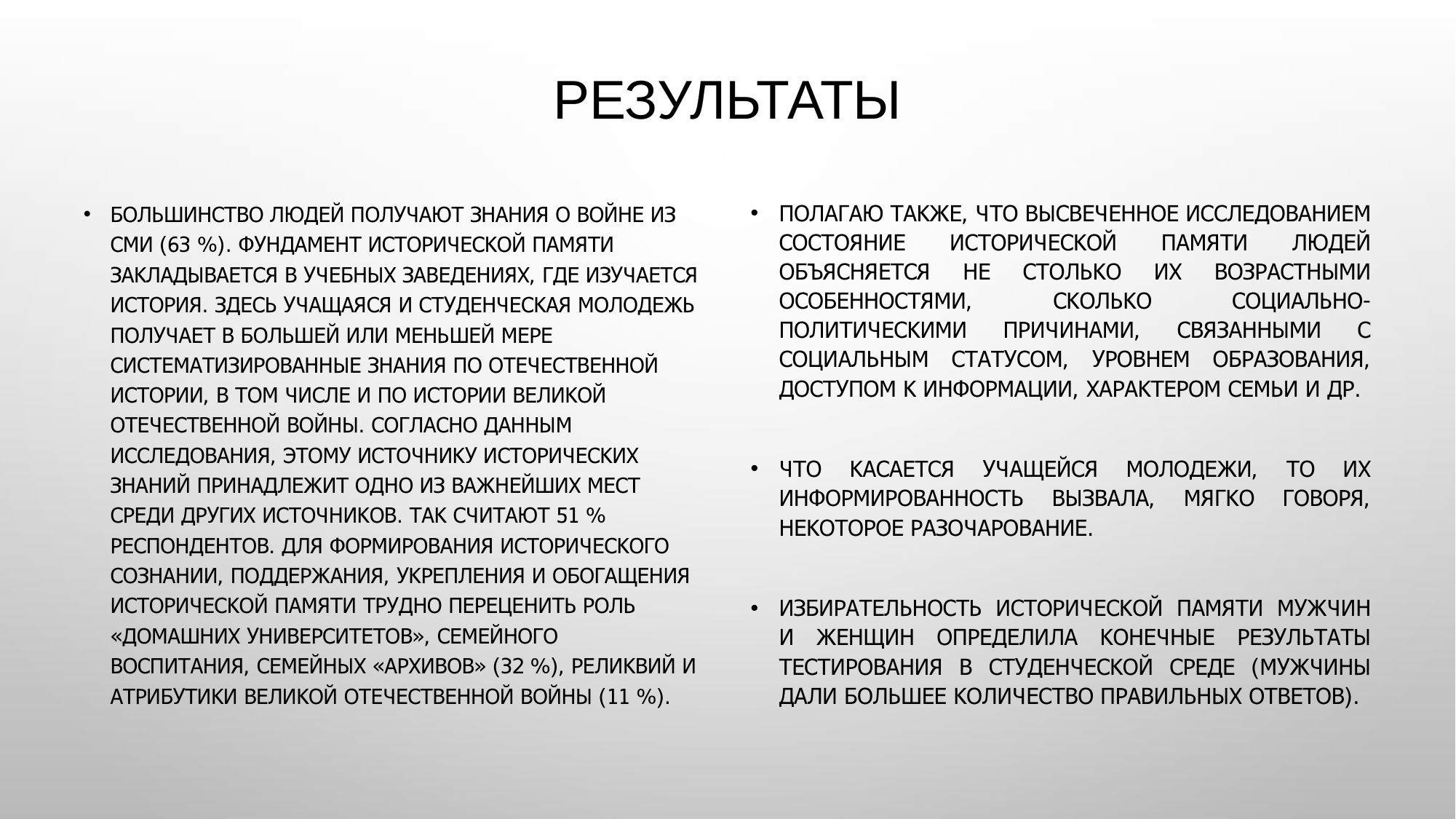

# Результаты
Большинство людей получают знания о войне из СМИ (63 %). Фундамент исторической памяти закладывается в учебных заведениях, где изучается история. Здесь учащаяся и студенческая молодежь получает в большей или меньшей мере систематизированные знания по отечественной истории, в том числе и по истории Великой Отечественной войны. Согласно данным исследования, этому источнику исторических знаний принадлежит одно из важнейших мест среди других источников. Так считают 51 % респондентов. Для формирования исторического сознании, поддержания, укрепления и обогащения исторической памяти трудно переценить роль «домашних университетов», семейного воспитания, семейных «архивов» (32 %), реликвий и атрибутики Великой Отечественной войны (11 %).

Полагаю также, что высвеченное исследованием состояние исторической памяти людей объясняется не столько их возрастными особенностями, сколько социально-политическими причинами, связанными с социальным статусом, уровнем образования, доступом к информации, характером семьи и др.

Что касается учащейся молодежи, то их информированность вызвала, мягко говоря, некоторое разочарование.

Избирательность исторической памяти мужчин и женщин определила конечные результаты тестирования в студенческой среде (мужчины дали большее количество правильных ответов).